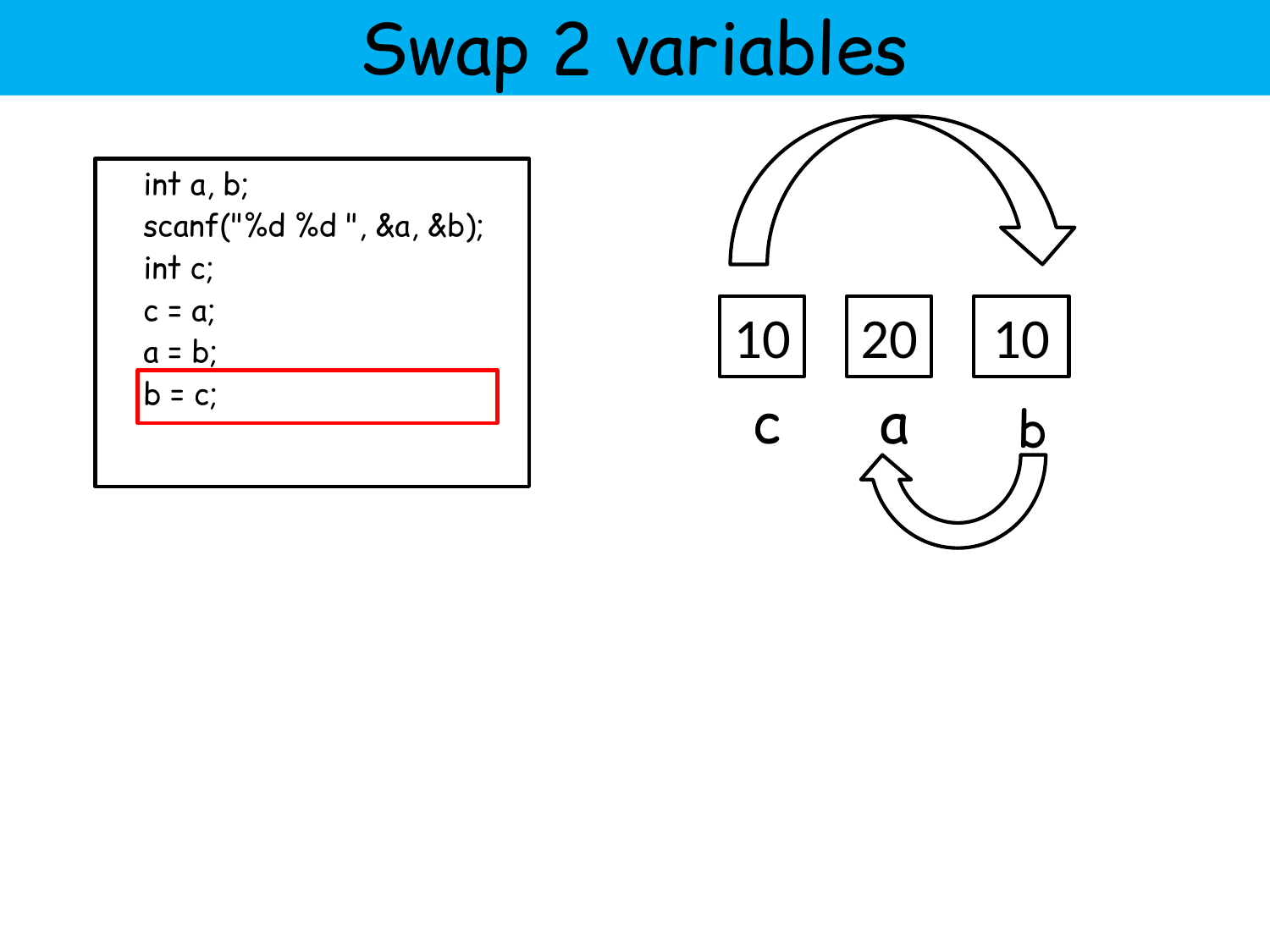

Swap 2 variables

    int a, b;
    scanf("%d %d ", &a, &b);
    int c;
    c = a;
    a = b;
    b = c;
10
20
10

c
a
b